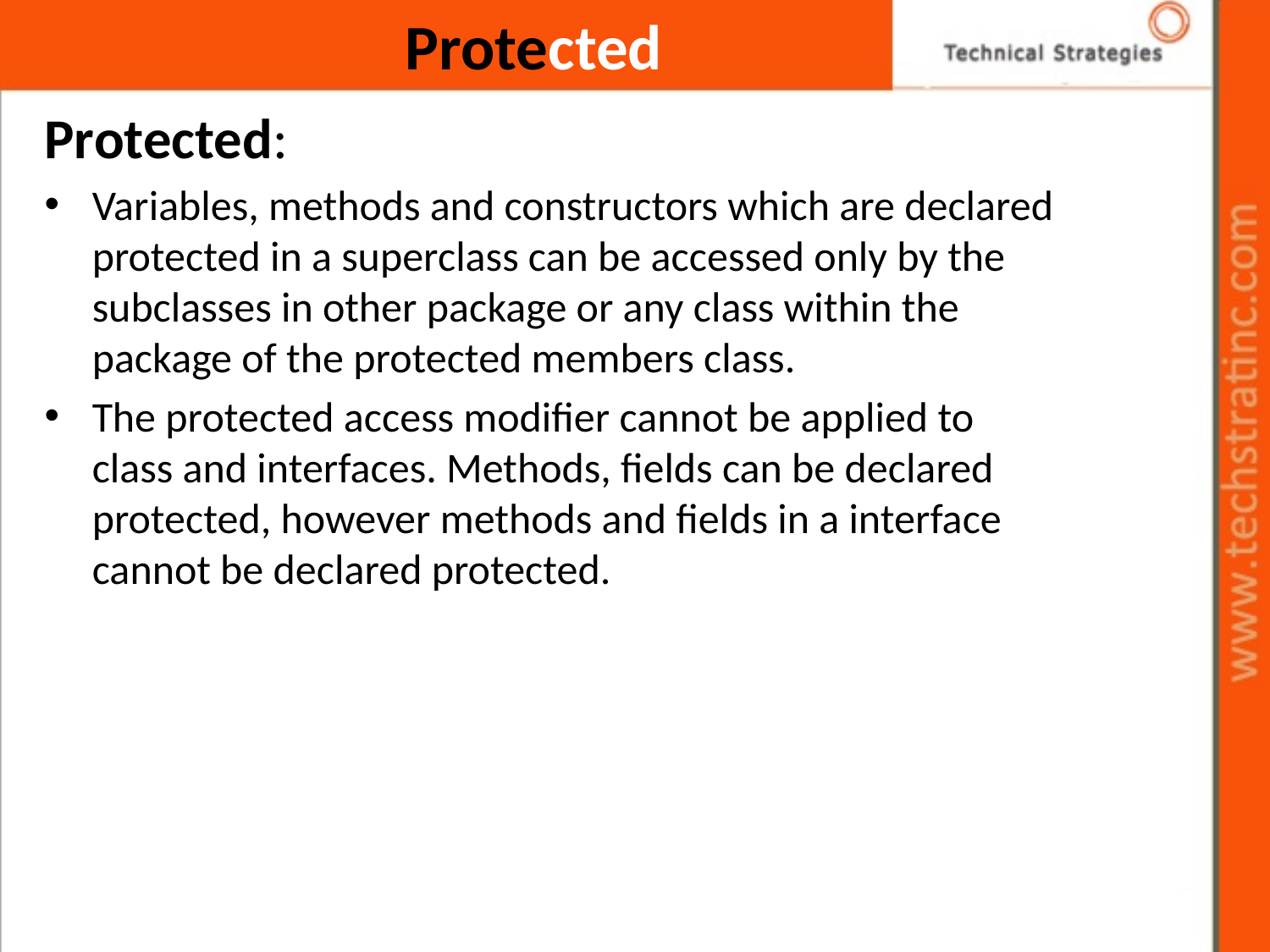

Protected
Protected:
Variables, methods and constructors which are declared protected in a superclass can be accessed only by the subclasses in other package or any class within the package of the protected members class.
The protected access modifier cannot be applied to class and interfaces. Methods, fields can be declared protected, however methods and fields in a interface cannot be declared protected.